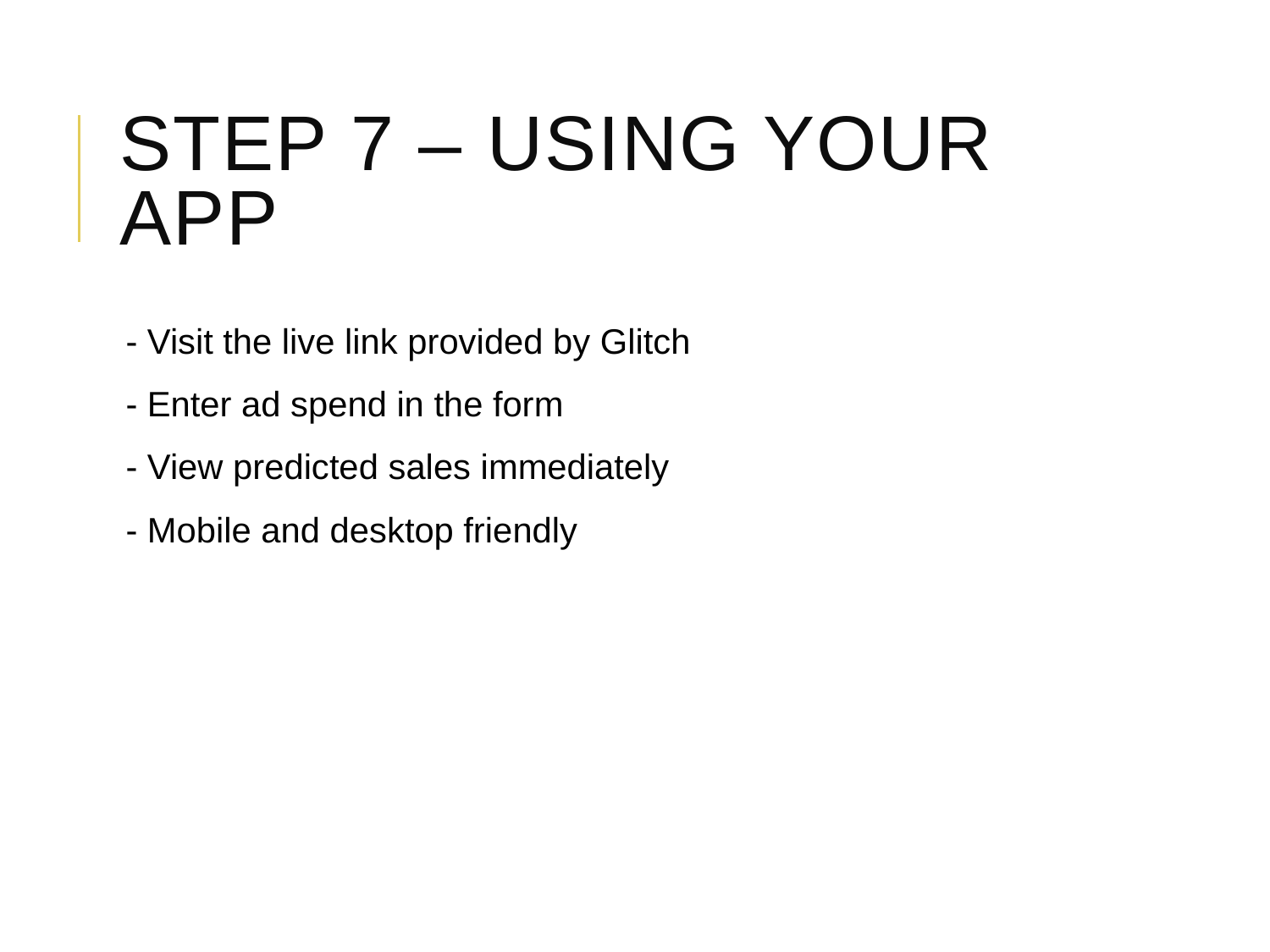

# Step 7 – Using Your App
- Visit the live link provided by Glitch
- Enter ad spend in the form
- View predicted sales immediately
- Mobile and desktop friendly